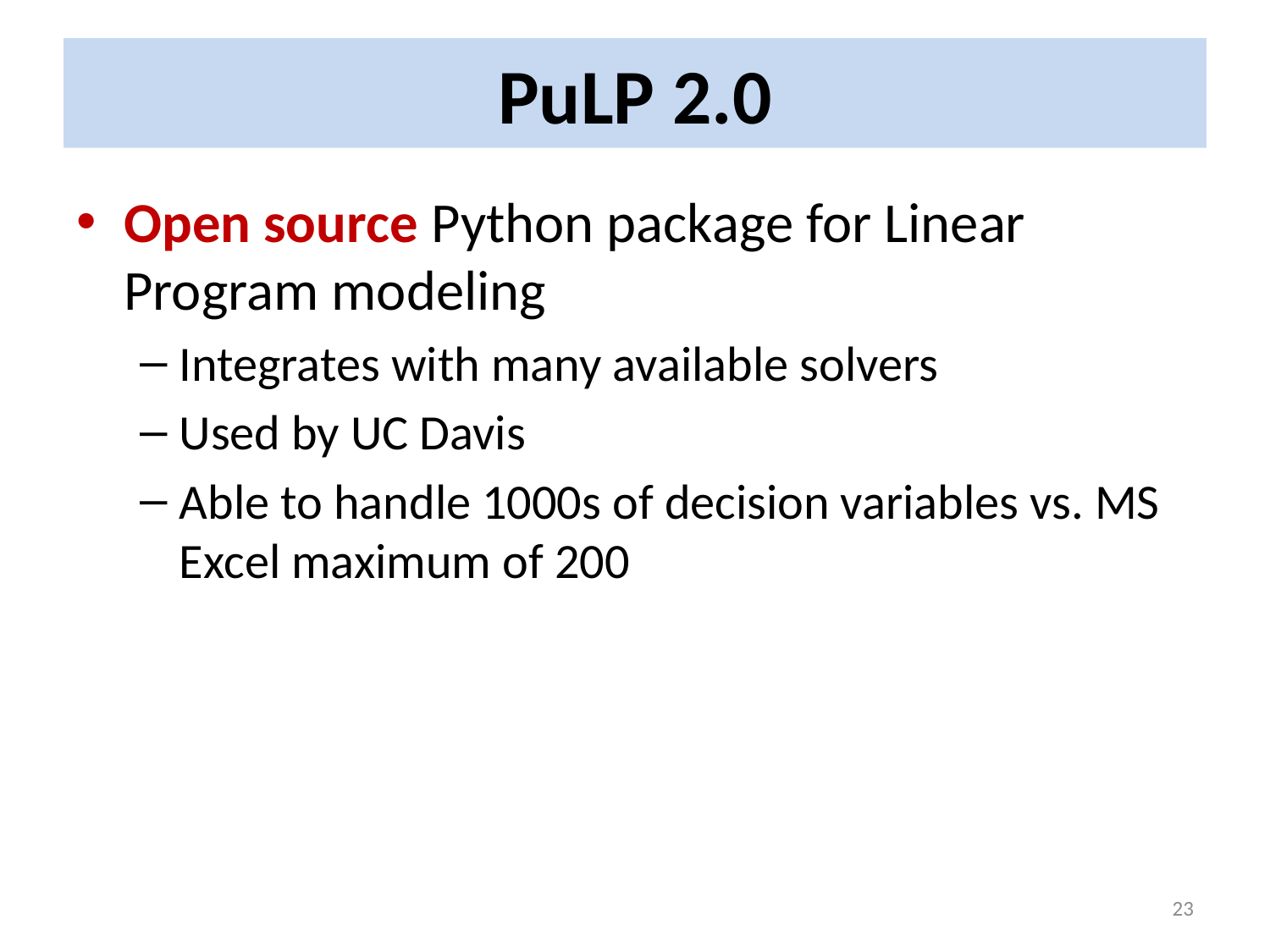

# PuLP 2.0
Open source Python package for Linear Program modeling
Integrates with many available solvers
Used by UC Davis
Able to handle 1000s of decision variables vs. MS Excel maximum of 200

23